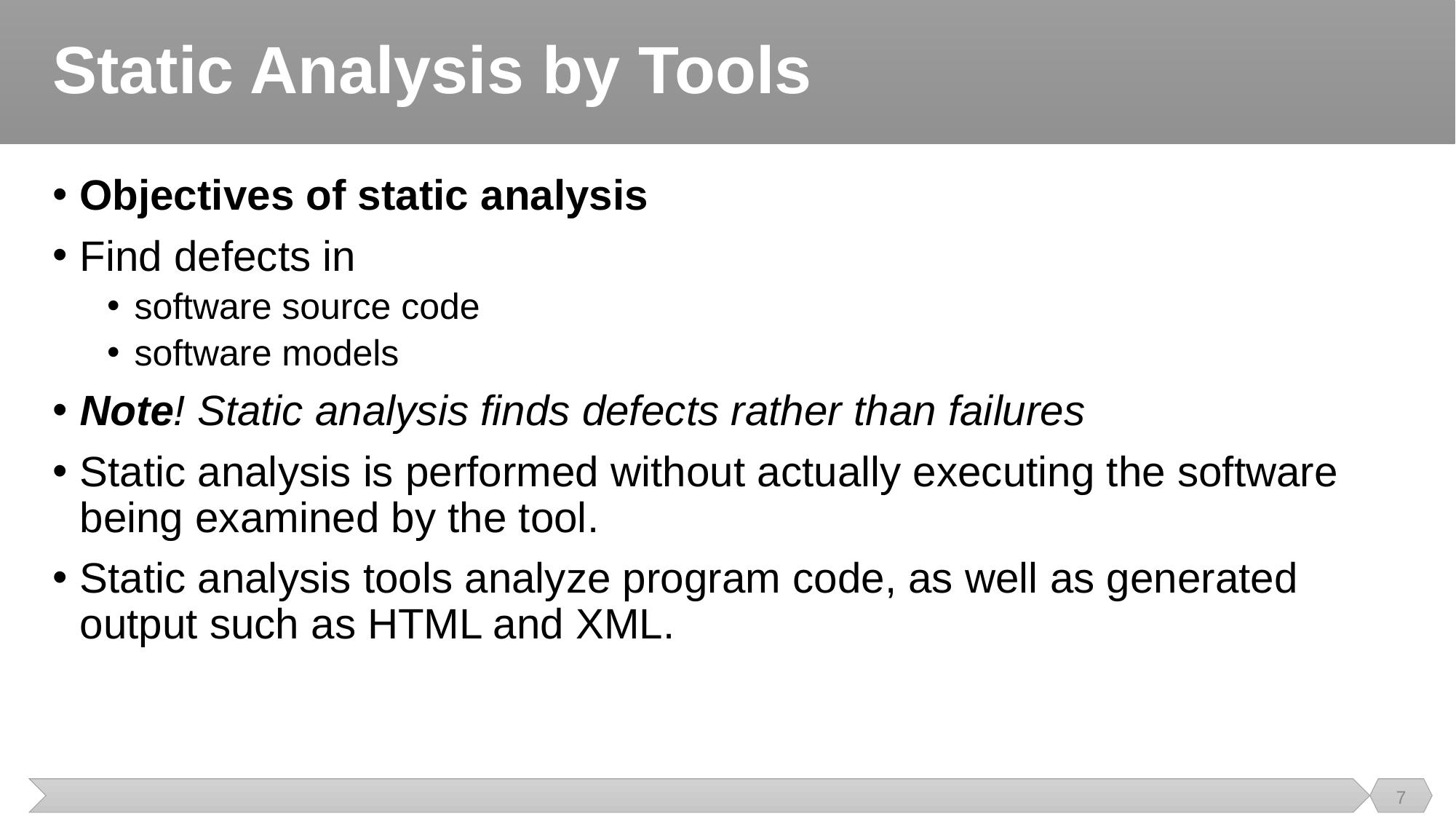

# Static Analysis by Tools
Objectives of static analysis
Find defects in
software source code
software models
Note! Static analysis finds defects rather than failures
Static analysis is performed without actually executing the software being examined by the tool.
Static analysis tools analyze program code, as well as generated output such as HTML and XML.
7